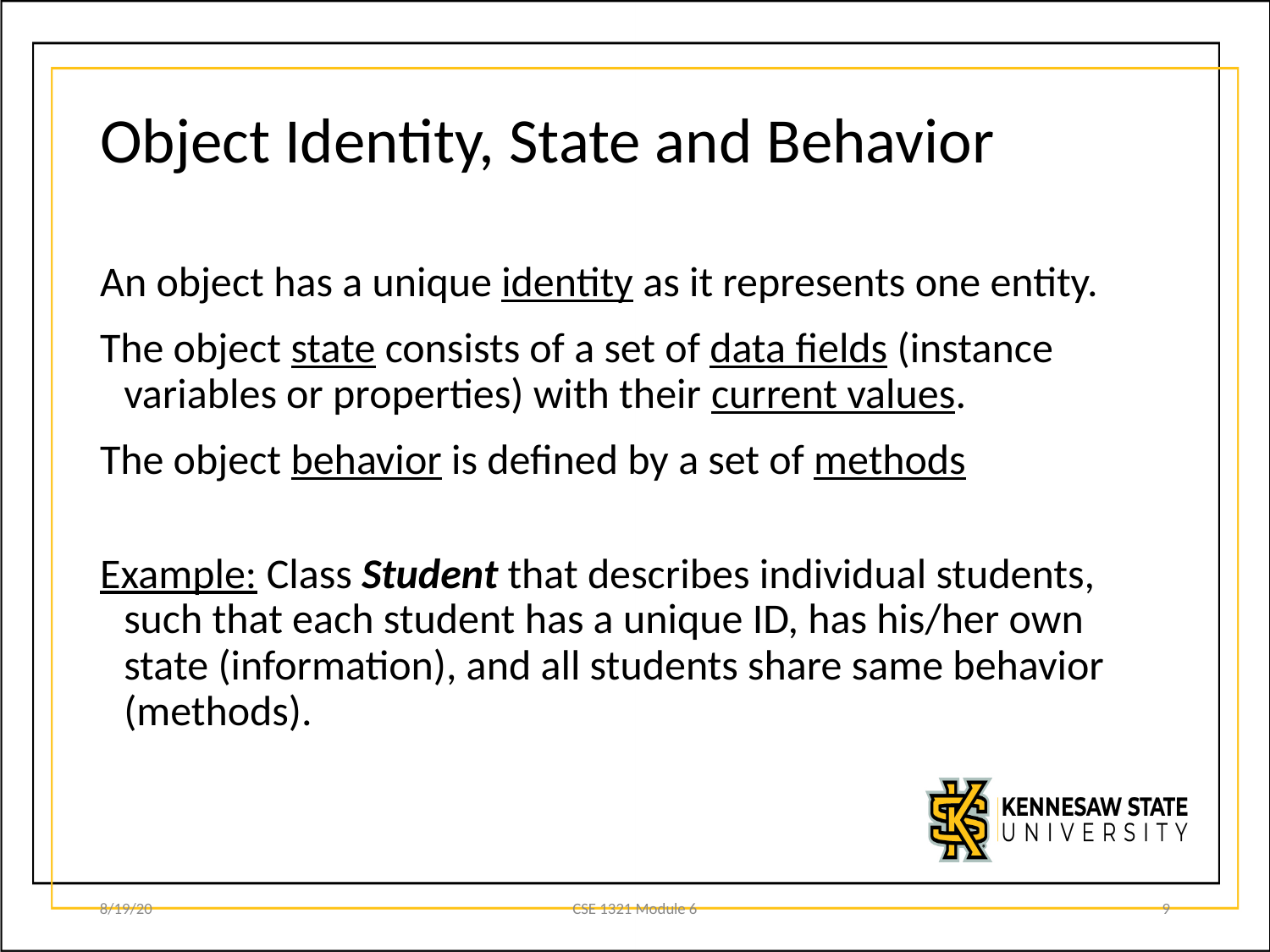

# Object Identity, State and Behavior
An object has a unique identity as it represents one entity.

The object state consists of a set of data fields (instance variables or properties) with their current values.

The object behavior is defined by a set of methods

Example: Class Student that describes individual students, such that each student has a unique ID, has his/her own state (information), and all students share same behavior (methods).
8/19/20
CSE 1321 Module 6
9